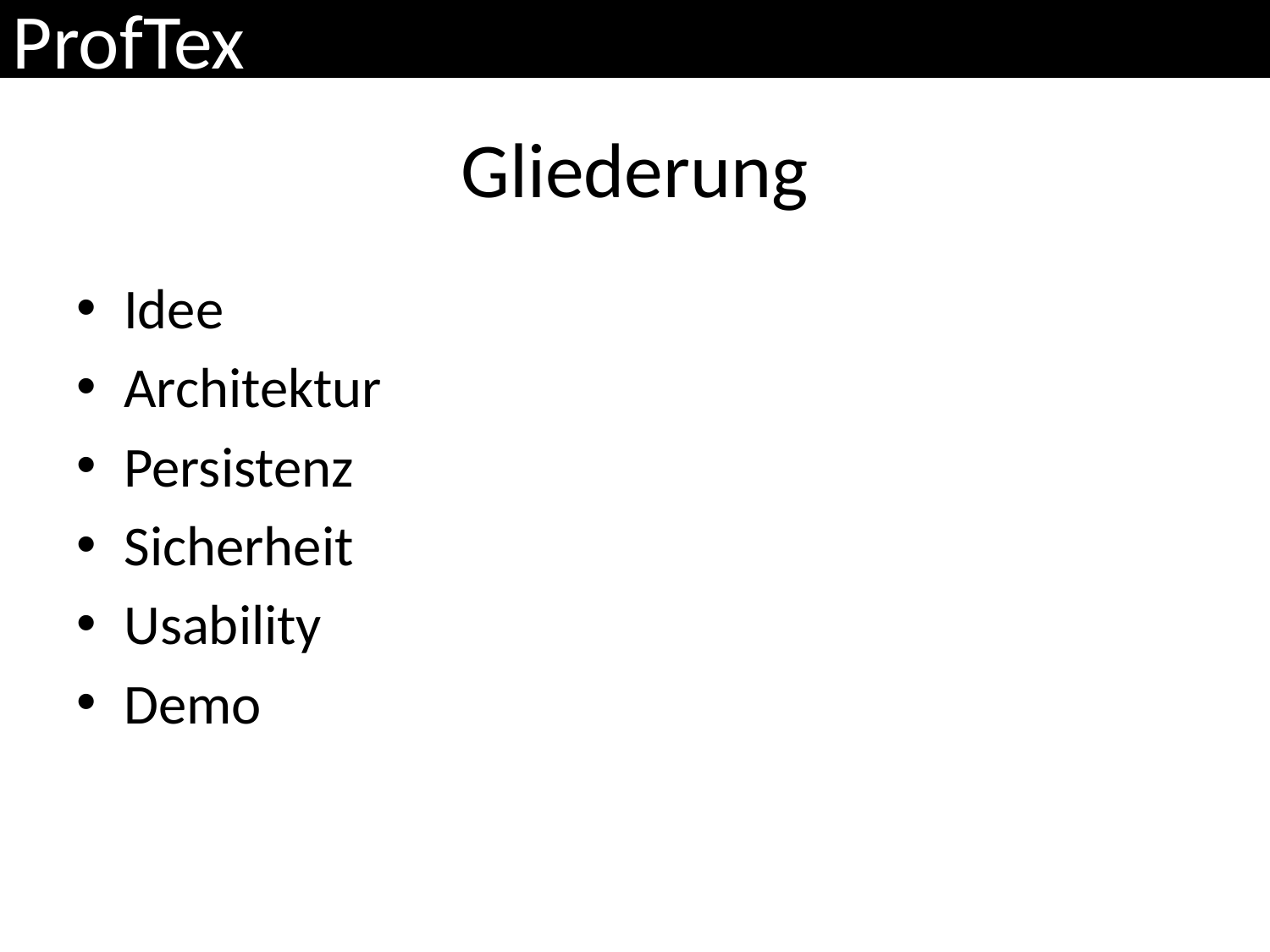

# Gliederung
Idee
Architektur
Persistenz
Sicherheit
Usability
Demo